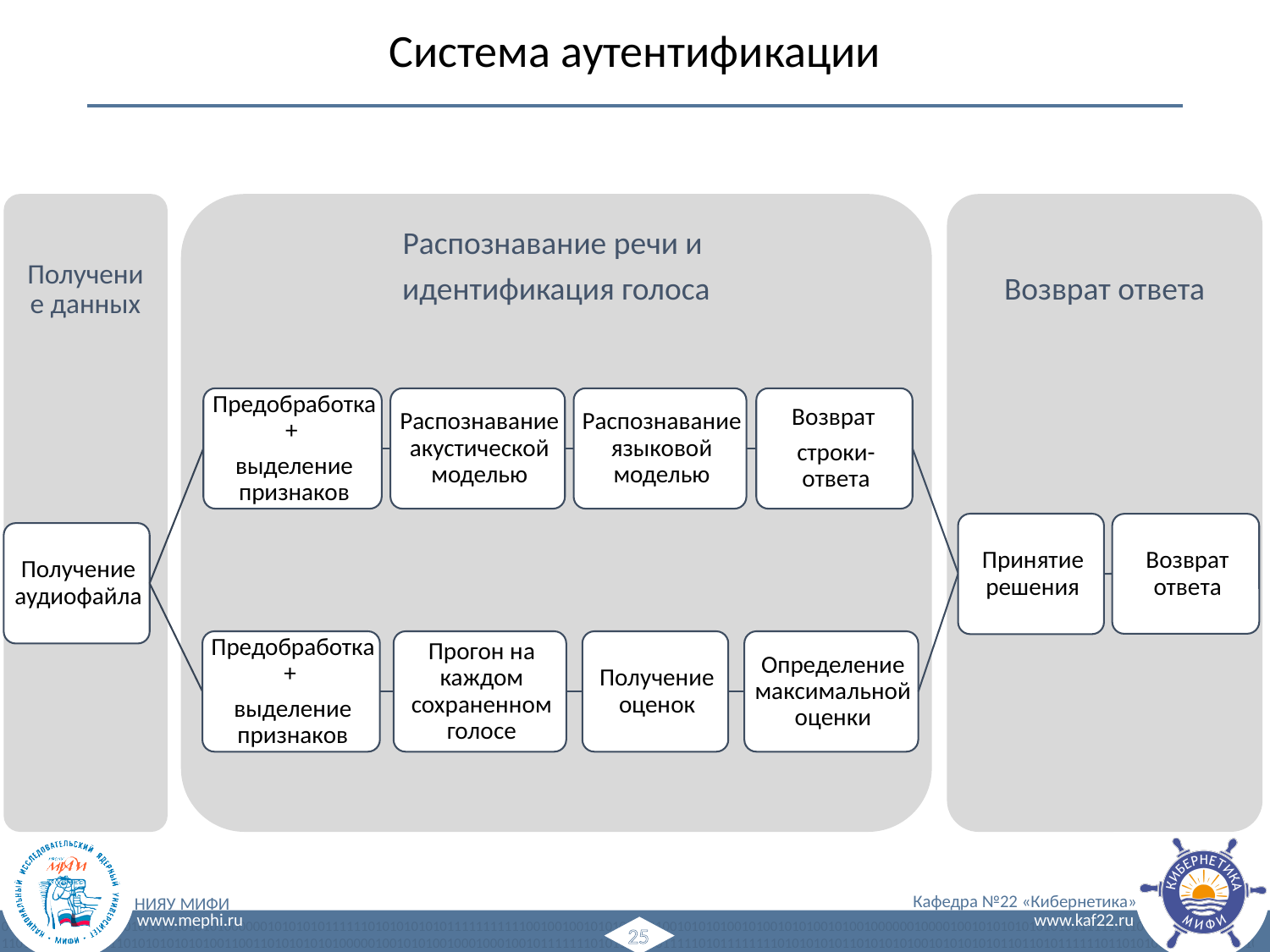

# Система аутентификации
Возврат ответа
Распознавание речи и
идентификация голоса

Получение данных
Получение аудиофайла

Предобработка +
выделение признаков

Распознавание акустической моделью

Распознавание языковой моделью

Возврат
строки-ответа

Предобработка +
выделение признаков

Прогон на каждом сохраненном голосе

Получение оценок

Определение максимальной оценки

Принятие решения

Возврат ответа
25